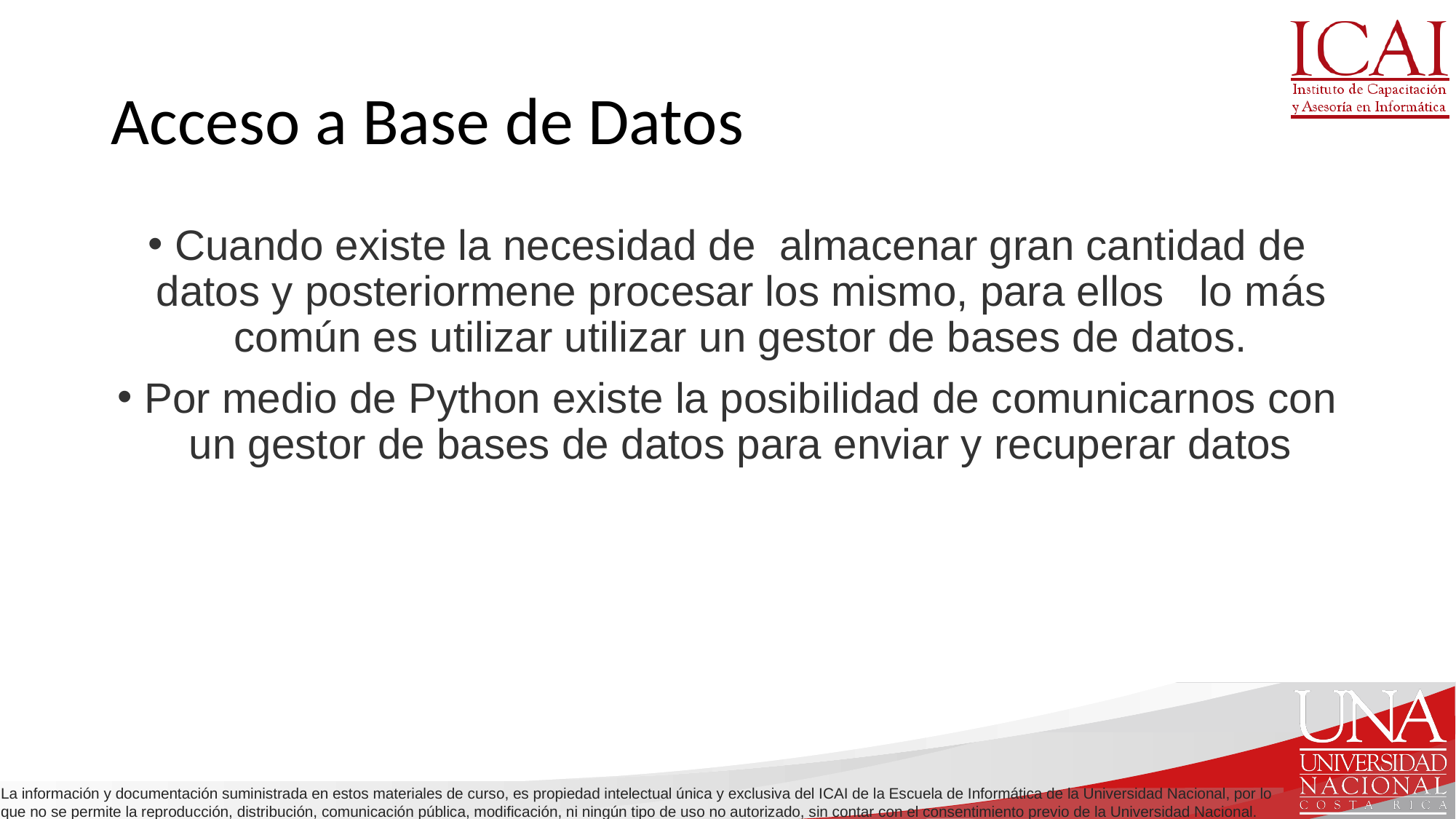

# Acceso a Base de Datos
Cuando existe la necesidad de  almacenar gran cantidad de datos y posteriormene procesar los mismo, para ellos   lo más común es utilizar utilizar un gestor de bases de datos.
Por medio de Python existe la posibilidad de comunicarnos con un gestor de bases de datos para enviar y recuperar datos